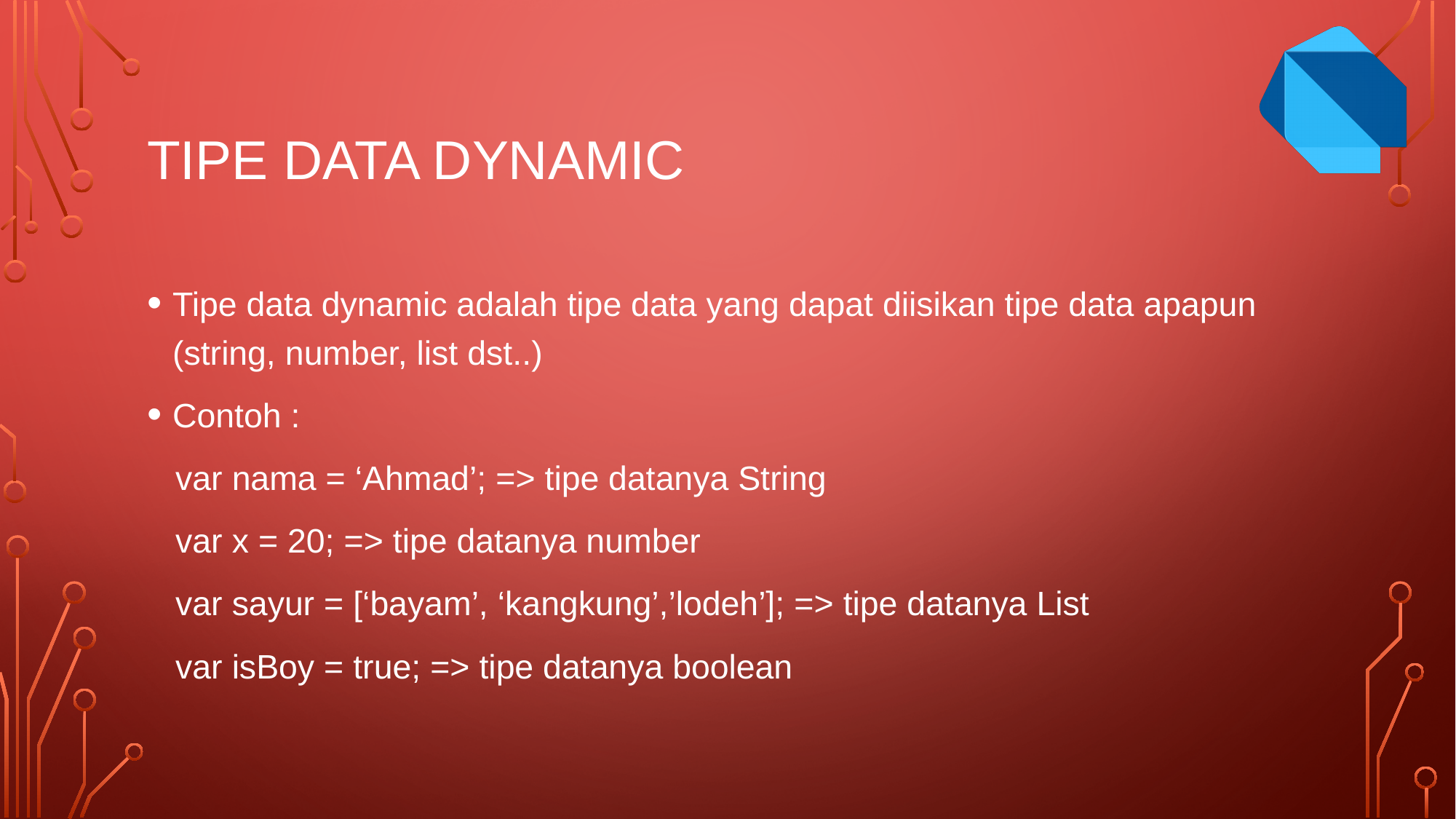

# Tipe data dynamic
Tipe data dynamic adalah tipe data yang dapat diisikan tipe data apapun (string, number, list dst..)
Contoh :
   var nama = ‘Ahmad’; => tipe datanya String
   var x = 20; => tipe datanya number
   var sayur = [‘bayam’, ‘kangkung’,’lodeh’]; => tipe datanya List
   var isBoy = true; => tipe datanya boolean